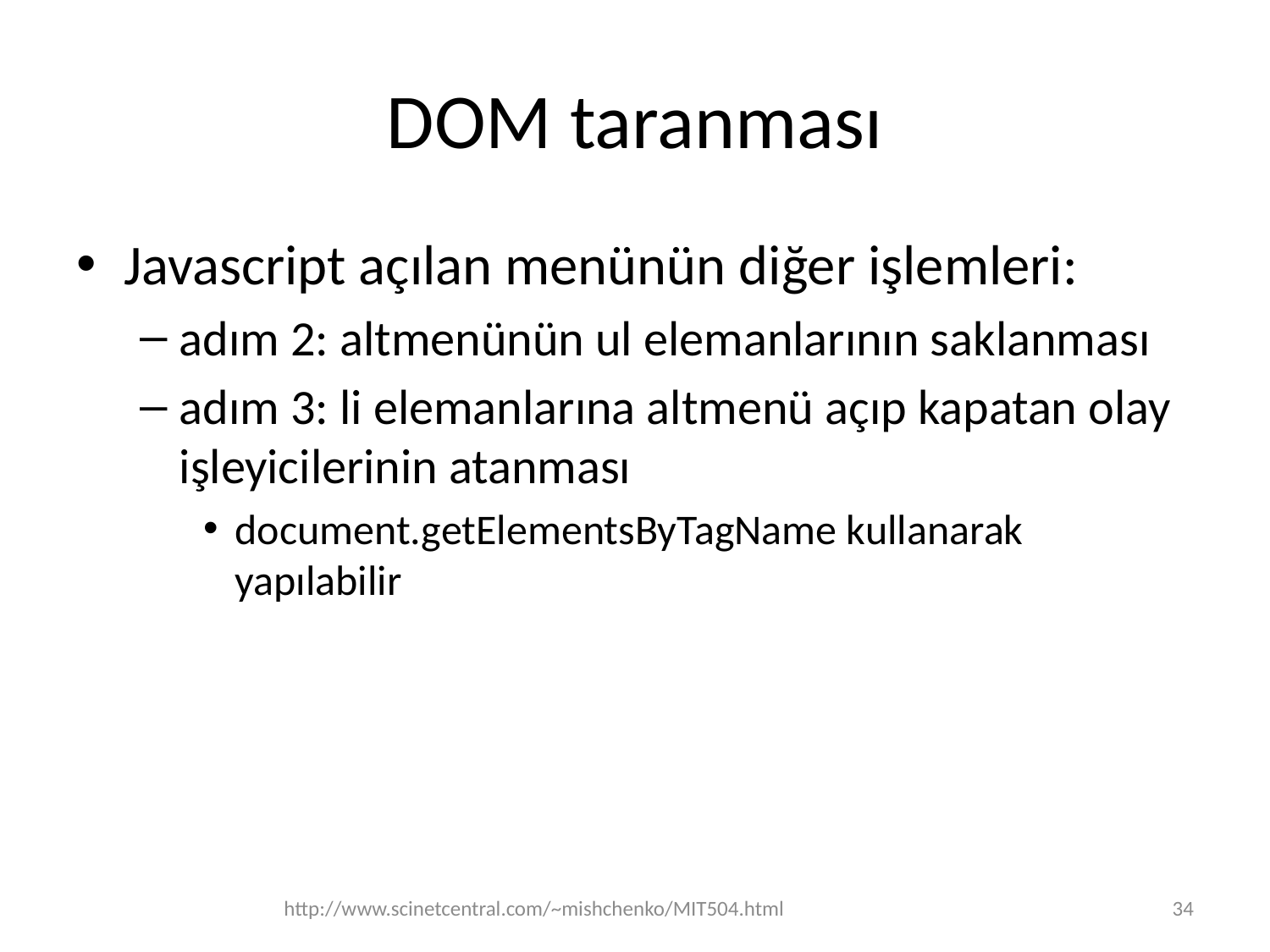

# DOM taranması
Javascript açılan menünün diğer işlemleri:
adım 2: altmenünün ul elemanlarının saklanması
adım 3: li elemanlarına altmenü açıp kapatan olay işleyicilerinin atanması
document.getElementsByTagName kullanarak yapılabilir

http://www.scinetcentral.com/~mishchenko/MIT504.html
34